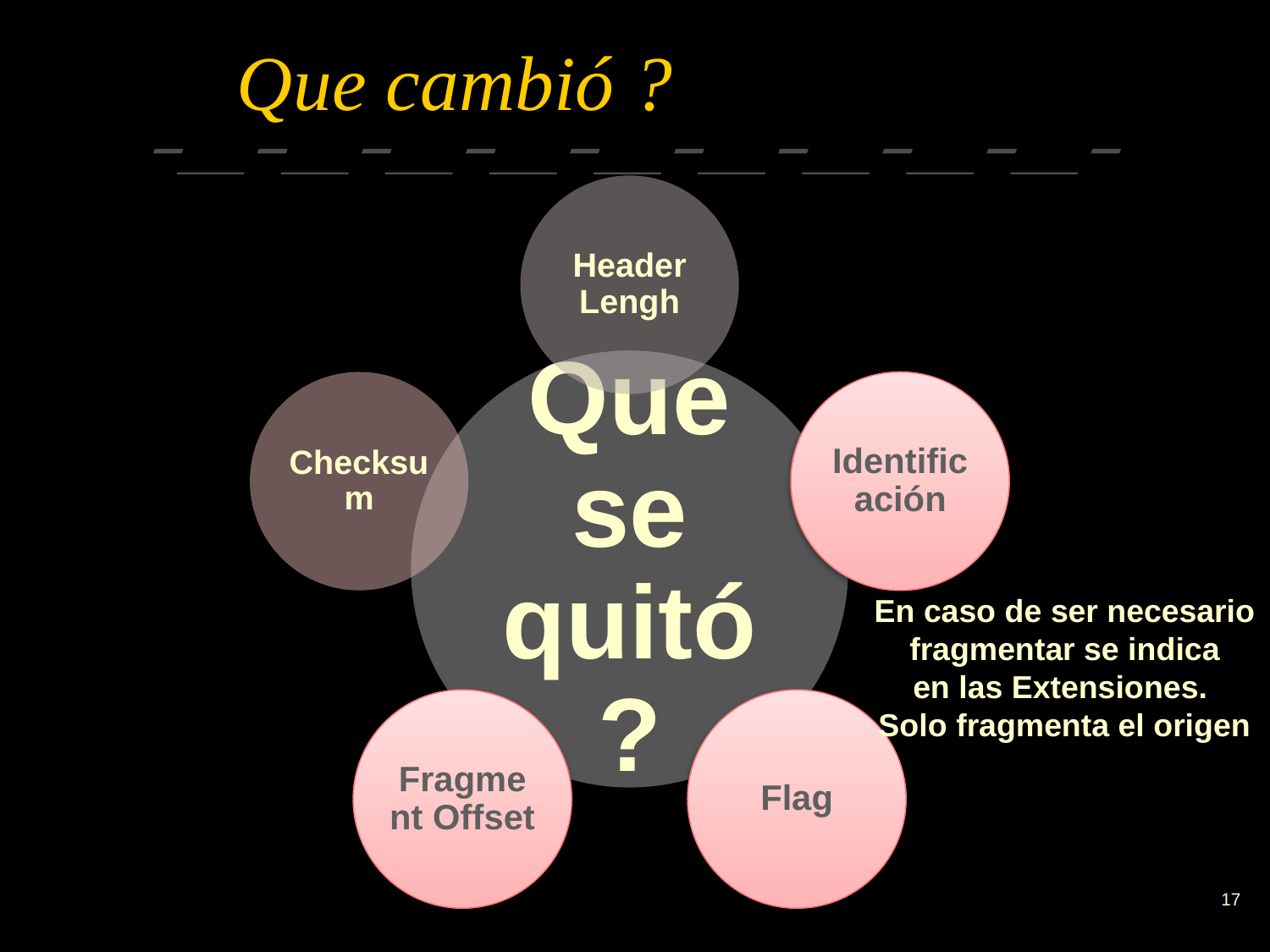

# Que cambió ?

Header Lengh

Checksum
Identificación
Que se quitó?

Fragment Offset
Flag
En caso de ser necesario
 fragmentar se indica
en las Extensiones.
Solo fragmenta el origen
17